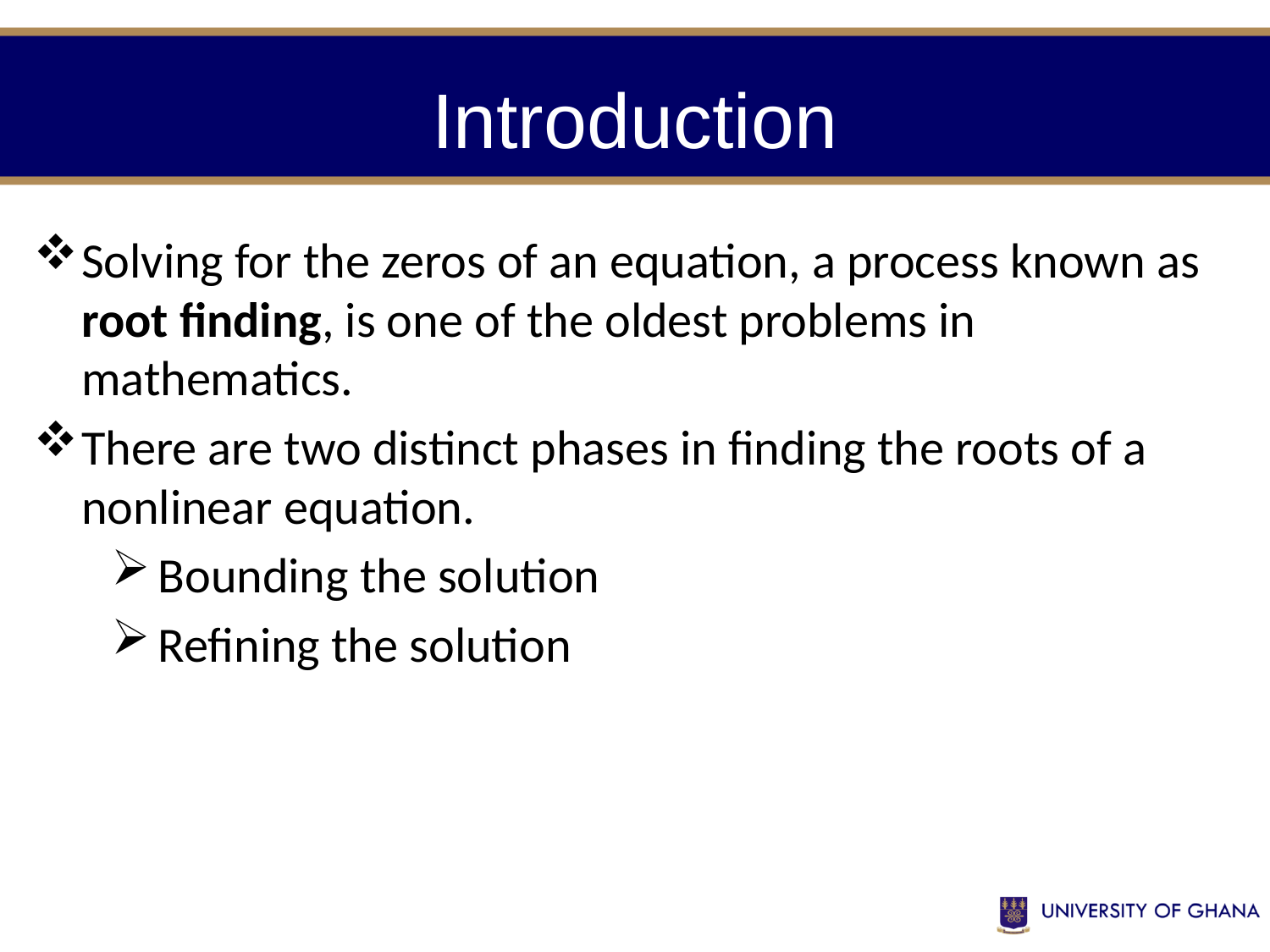

# Introduction
Solving for the zeros of an equation, a process known as root finding, is one of the oldest problems in mathematics.
There are two distinct phases in finding the roots of a nonlinear equation.
Bounding the solution
Refining the solution
1-11